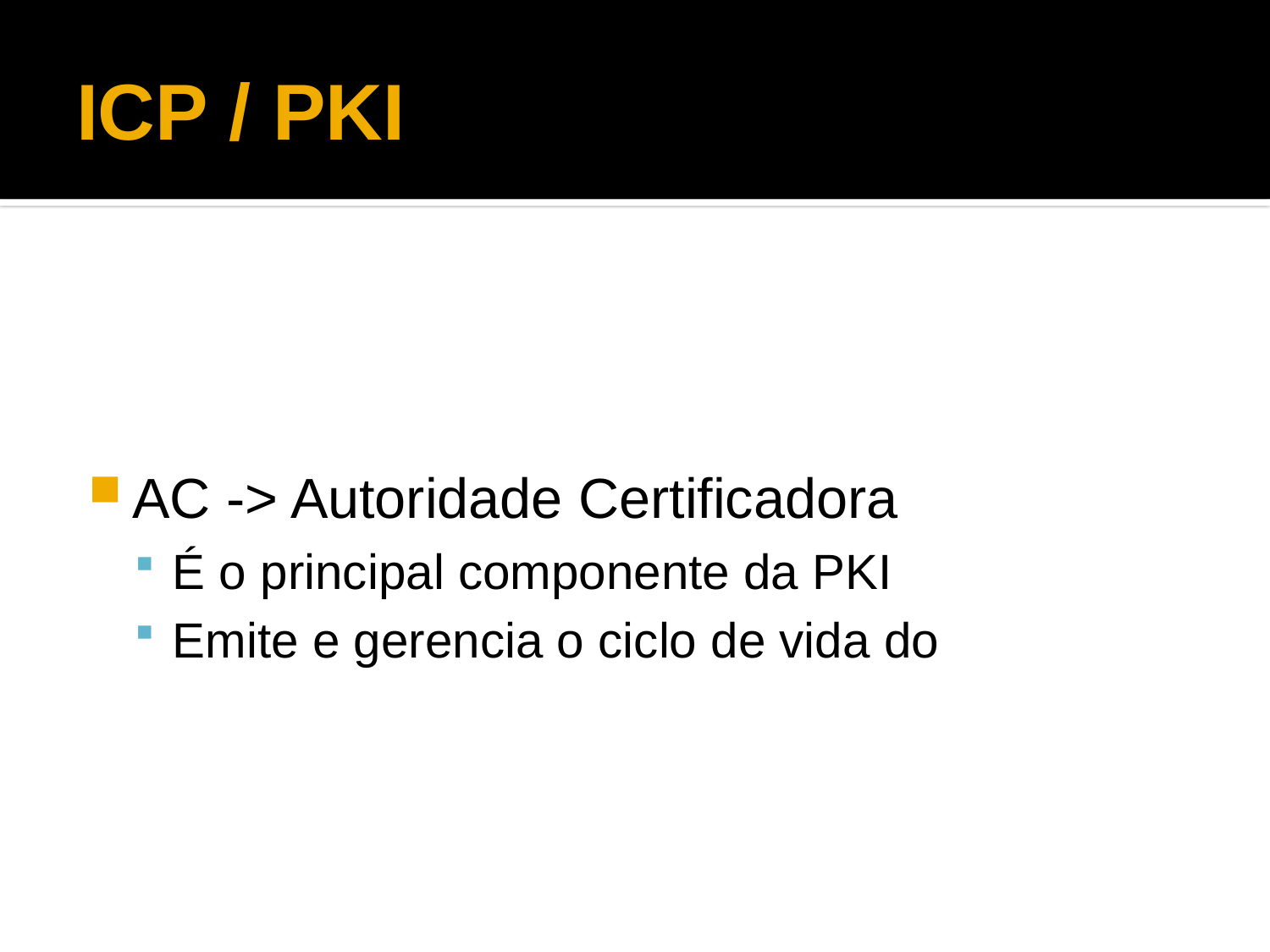

# ICP / PKI

AC -> Autoridade Certificadora
É o principal componente da PKI
Emite e gerencia o ciclo de vida do